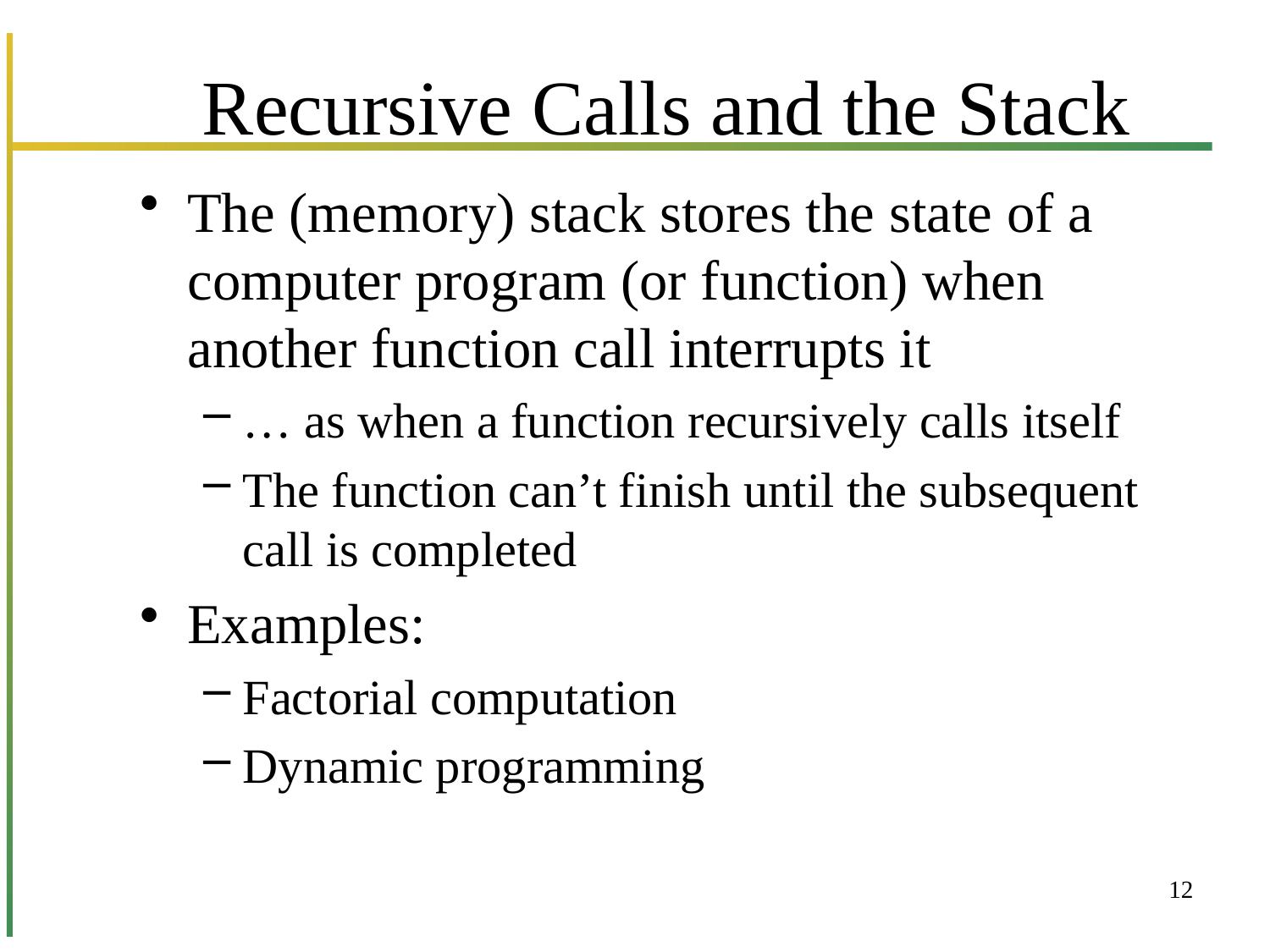

# Recursive Calls and the Stack
The (memory) stack stores the state of a computer program (or function) when another function call interrupts it
… as when a function recursively calls itself
The function can’t finish until the subsequent call is completed
Examples:
Factorial computation
Dynamic programming
12